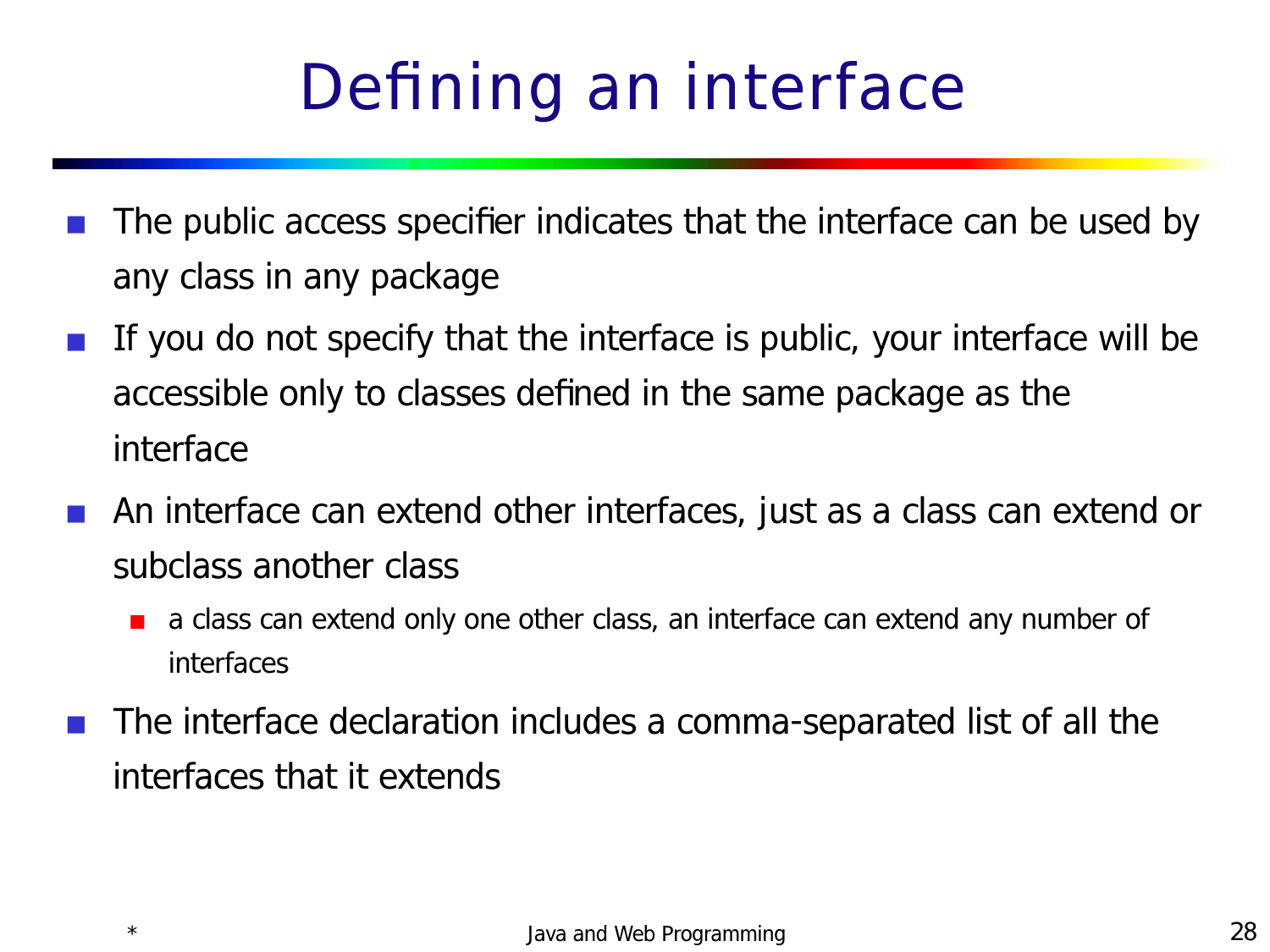

# Defining an interface
The public access specifier indicates that the interface can be used by any class in any package
If you do not specify that the interface is public, your interface will be accessible only to classes defined in the same package as the interface
An interface can extend other interfaces, just as a class can extend or subclass another class
a class can extend only one other class, an interface can extend any number of interfaces
The interface declaration includes a comma-separated list of all the interfaces that it extends
*
28
Java and Web Programming